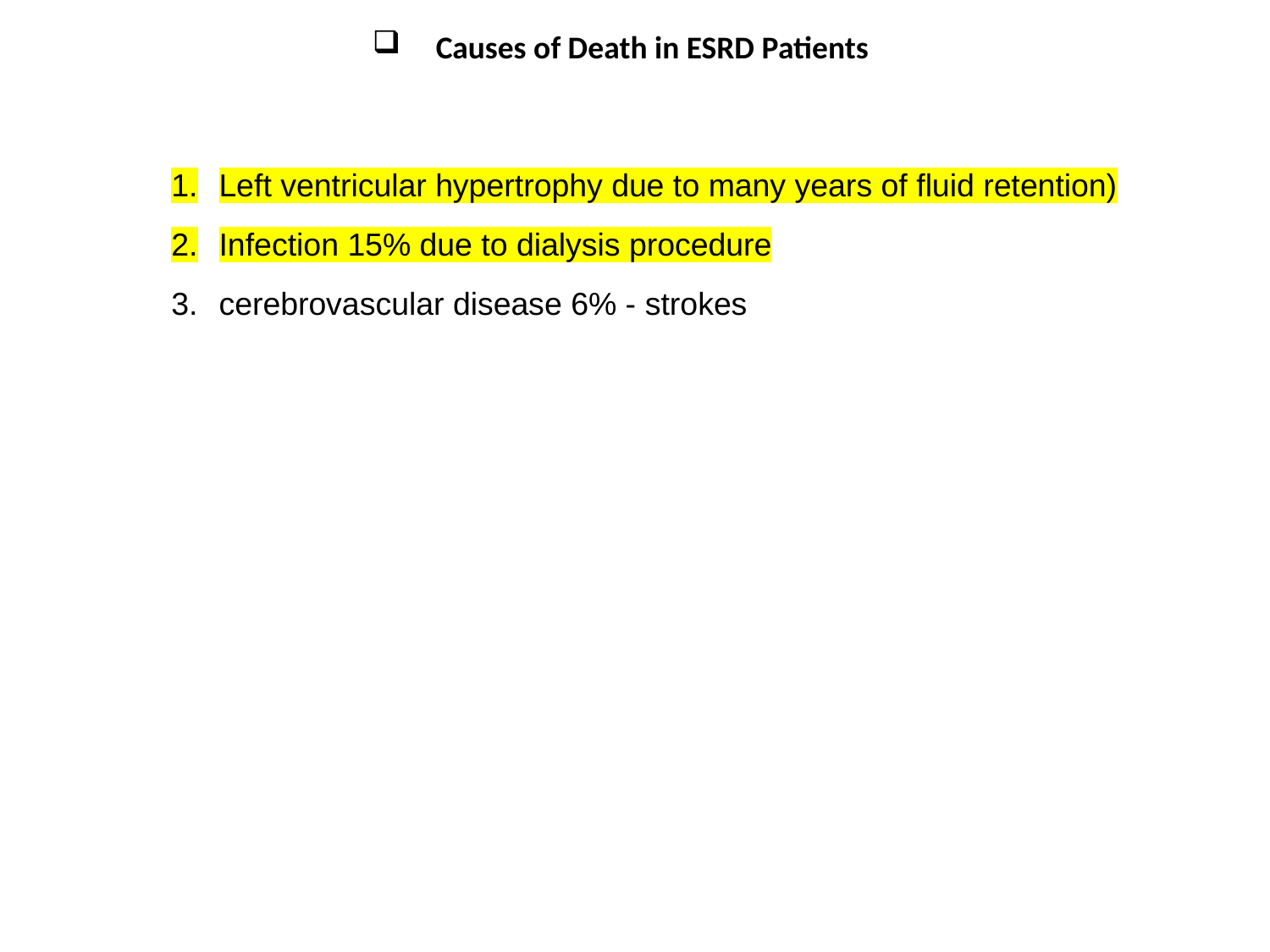

Causes of Death in ESRD Patients
Left ventricular hypertrophy due to many years of fluid retention)
Infection 15% due to dialysis procedure
cerebrovascular disease 6% - strokes